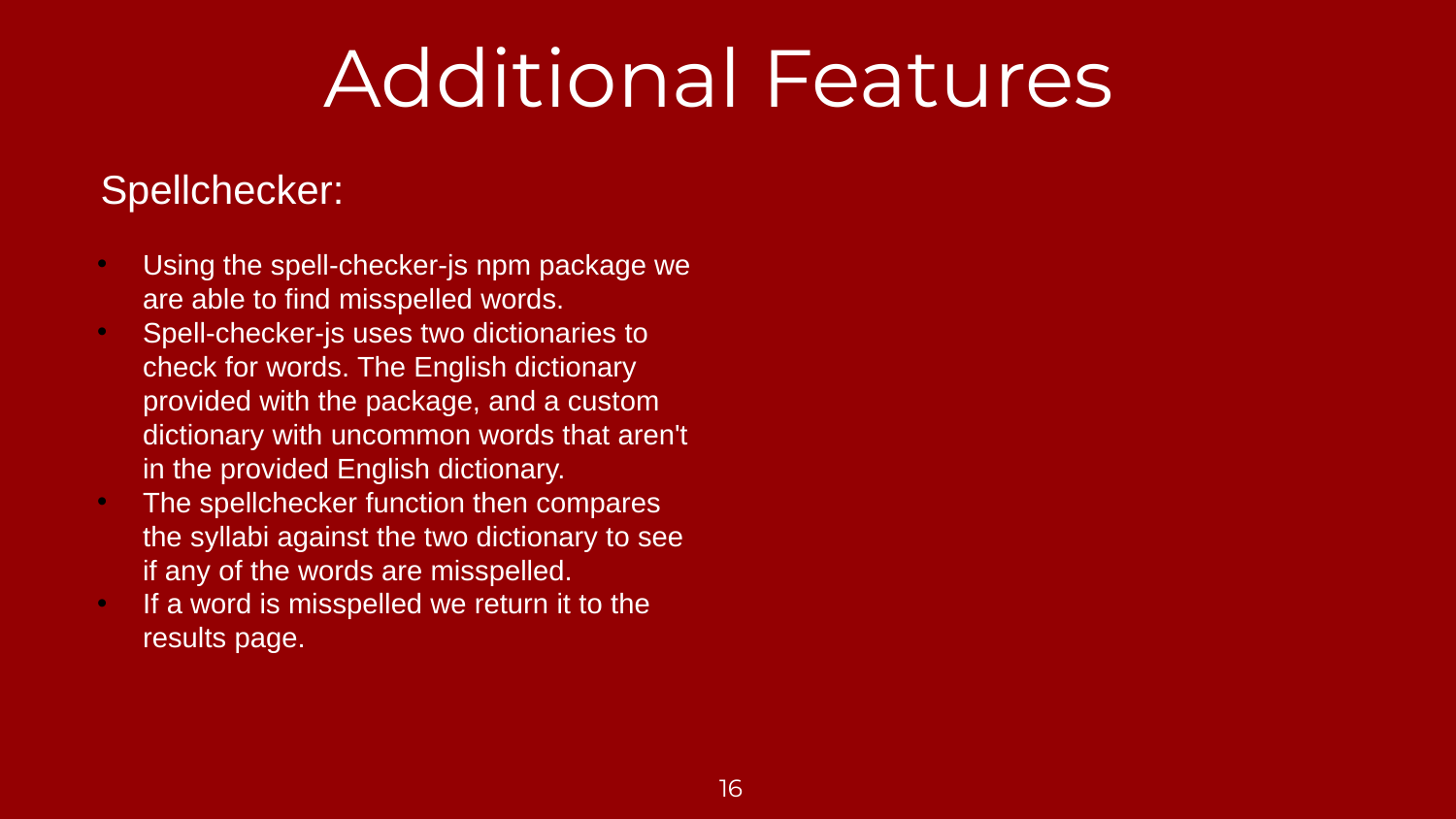

Additional Features
Spellchecker:

Using the spell-checker-js npm package we are able to find misspelled words.
Spell-checker-js uses two dictionaries to check for words. The English dictionary provided with the package, and a custom dictionary with uncommon words that aren't in the provided English dictionary.
The spellchecker function then compares the syllabi against the two dictionary to see if any of the words are misspelled.
If a word is misspelled we return it to the results page.

16